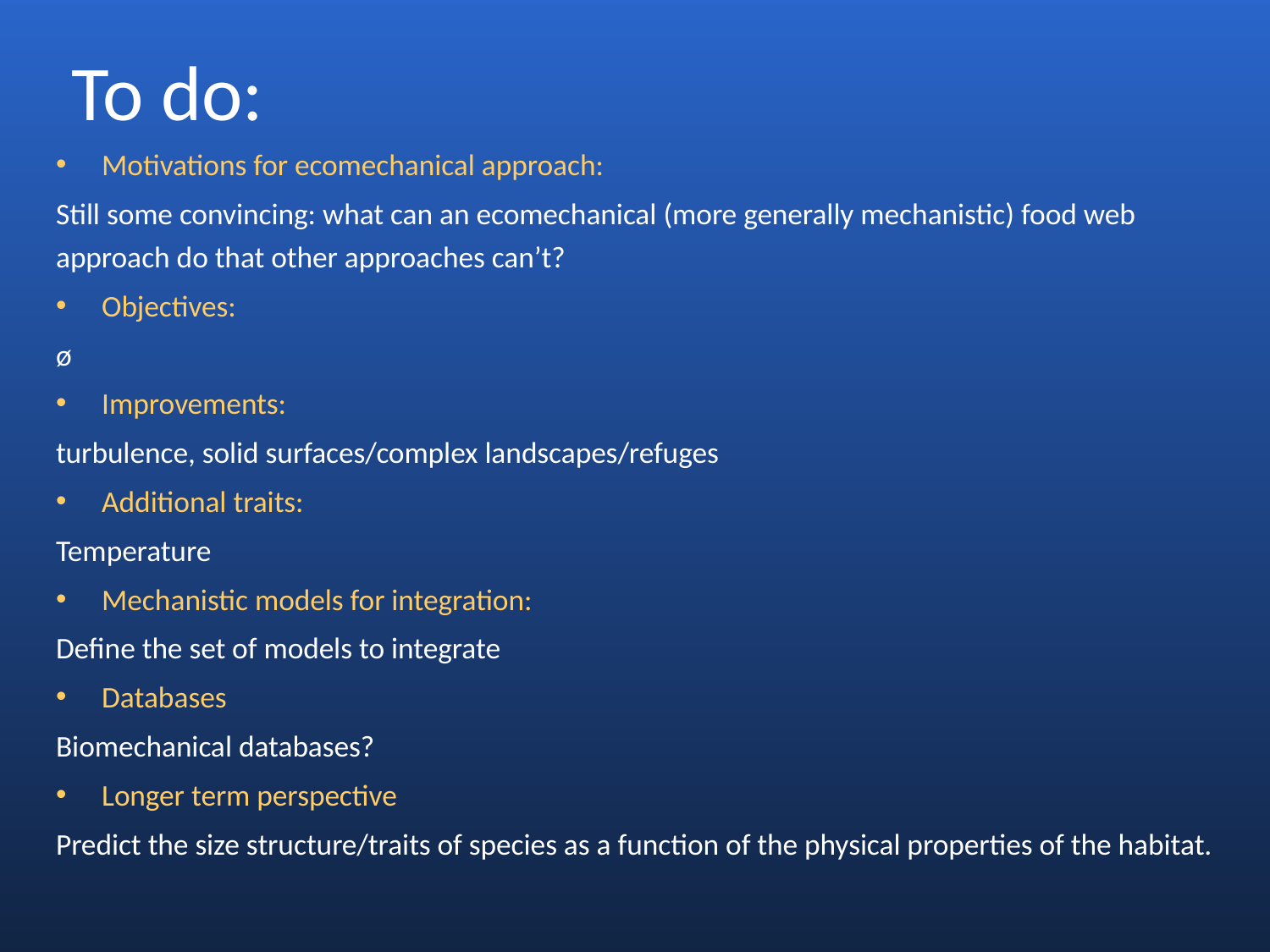

# To do:
Motivations for ecomechanical approach:
Still some convincing: what can an ecomechanical (more generally mechanistic) food web approach do that other approaches can’t?
Objectives:
ø
Improvements:
turbulence, solid surfaces/complex landscapes/refuges
Additional traits:
Temperature
Mechanistic models for integration:
Define the set of models to integrate
Databases
Biomechanical databases?
Longer term perspective
Predict the size structure/traits of species as a function of the physical properties of the habitat.